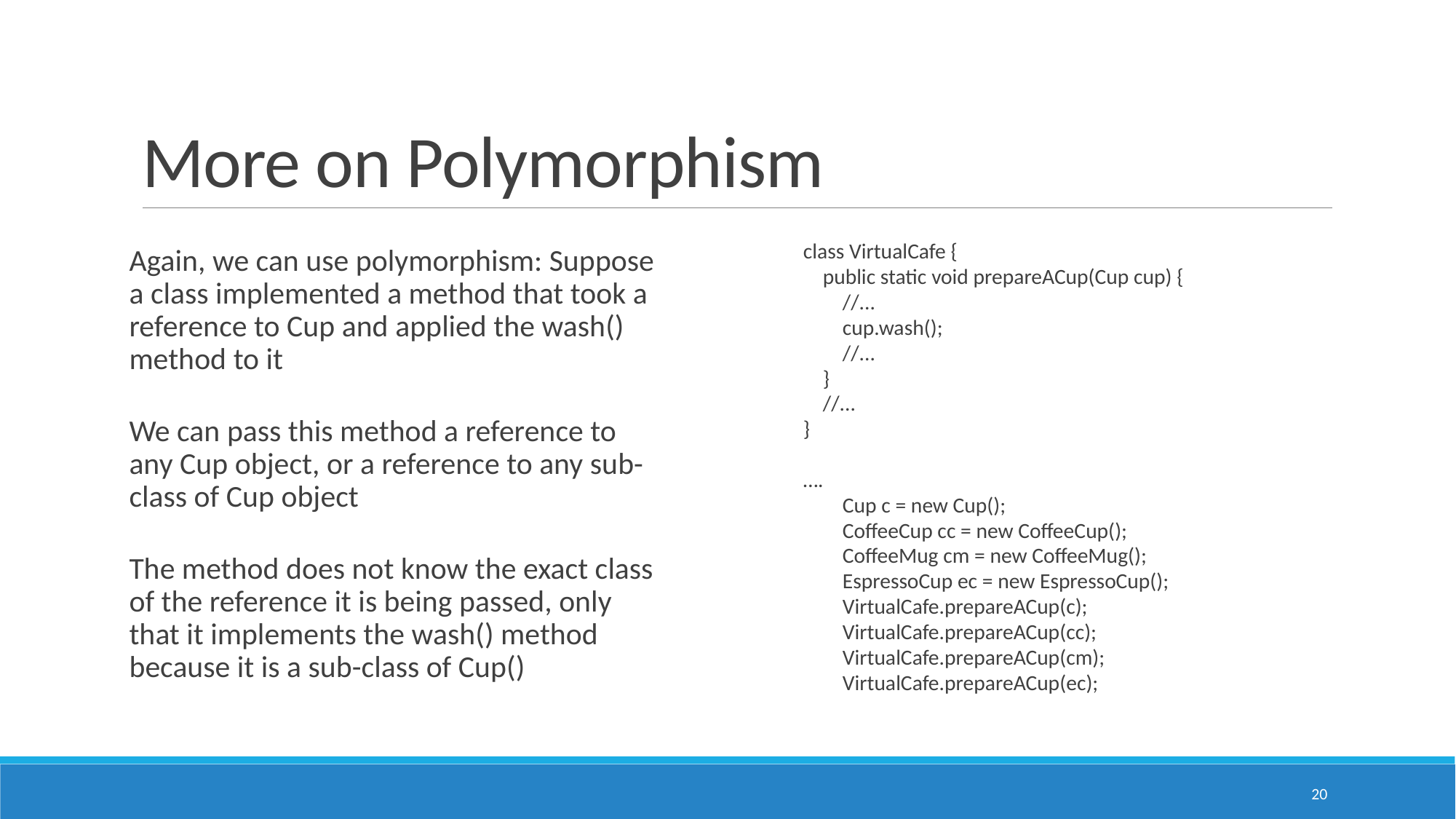

# More on Polymorphism
class VirtualCafe {
    public static void prepareACup(Cup cup) {
        //...
        cup.wash();
        //...
    }
    //...
}

….
        Cup c = new Cup();
        CoffeeCup cc = new CoffeeCup();
        CoffeeMug cm = new CoffeeMug();
        EspressoCup ec = new EspressoCup();
        VirtualCafe.prepareACup(c);
        VirtualCafe.prepareACup(cc);
        VirtualCafe.prepareACup(cm);
        VirtualCafe.prepareACup(ec);
Again, we can use polymorphism: Suppose a class implemented a method that took a reference to Cup and applied the wash() method to it

We can pass this method a reference to any Cup object, or a reference to any sub-class of Cup object

The method does not know the exact class of the reference it is being passed, only that it implements the wash() method because it is a sub-class of Cup()
20